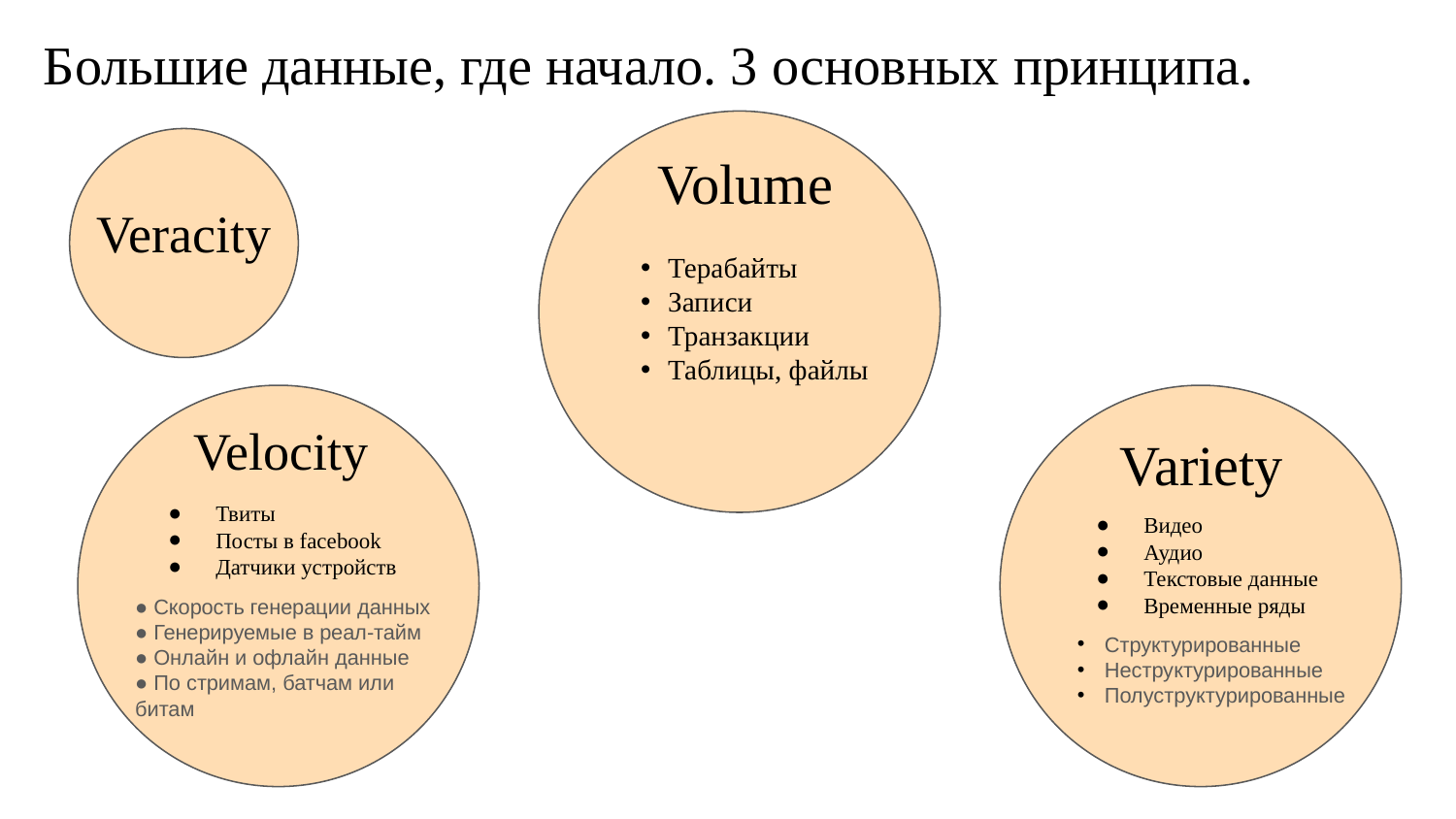

Большие данные, где начало. 3 основных принципа.

Volume
Veracity
Терабайты
Записи
Транзакции
Таблицы, файлы

Velocity
Variety
Твиты
Посты в facebook
Датчики устройств

Видео
Аудио
Текстовые данные
Временные ряды

● Скорость генерации данных
● Генерируемые в реал-тайм
● Онлайн и офлайн данные
● По стримам, батчам или битам

Структурированные
Неструктурированные
Полуструктурированные